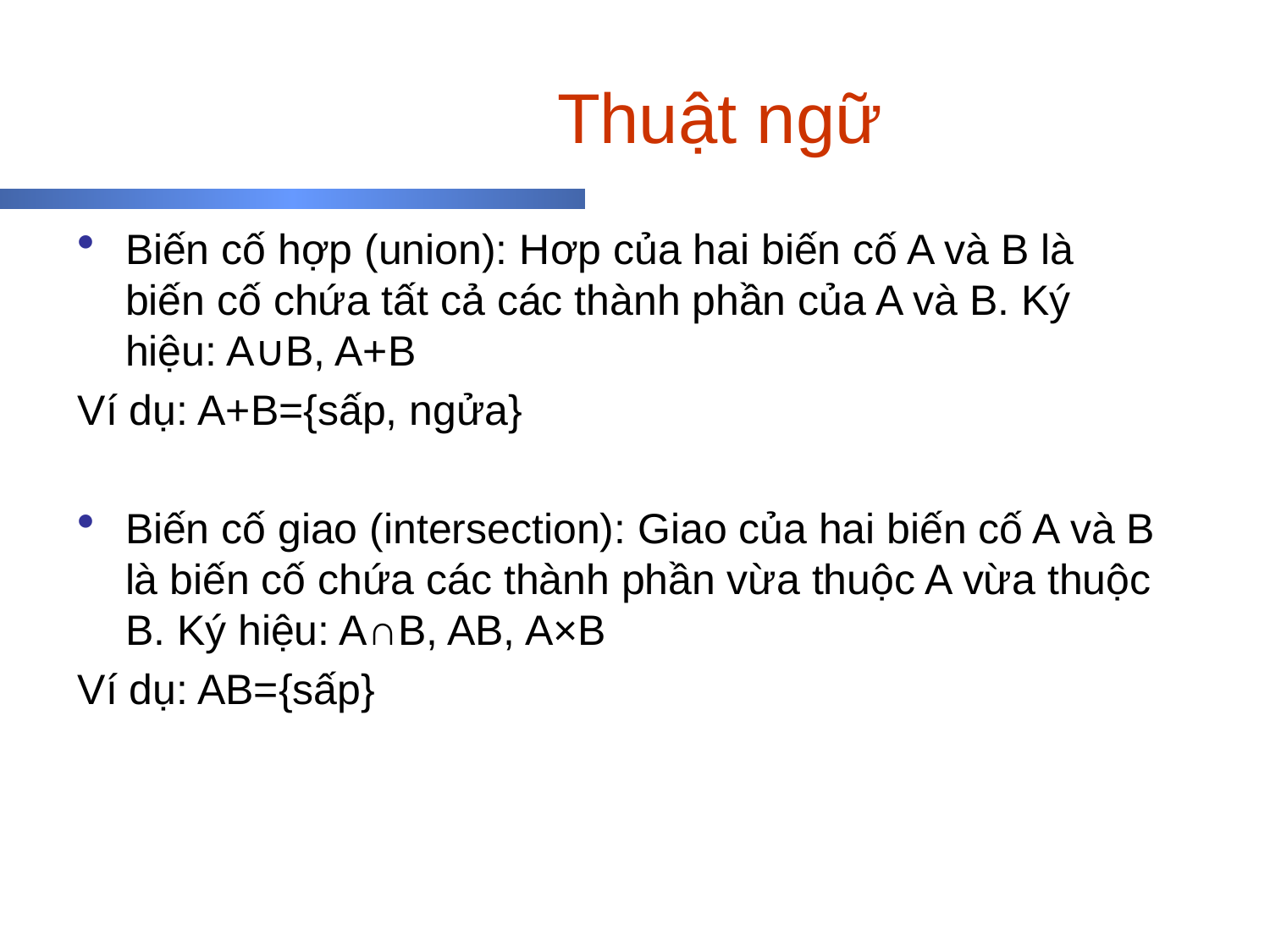

# Thuật ngữ
Biến cố hợp (union): Hơp của hai biến cố A và B là biến cố chứa tất cả các thành phần của A và B. Ký hiệu: A∪B, A+B
Ví dụ: A+B={sấp, ngửa}

Biến cố giao (intersection): Giao của hai biến cố A và B là biến cố chứa các thành phần vừa thuộc A vừa thuộc B. Ký hiệu: A∩B, AB, A×B
Ví dụ: AB={sấp}